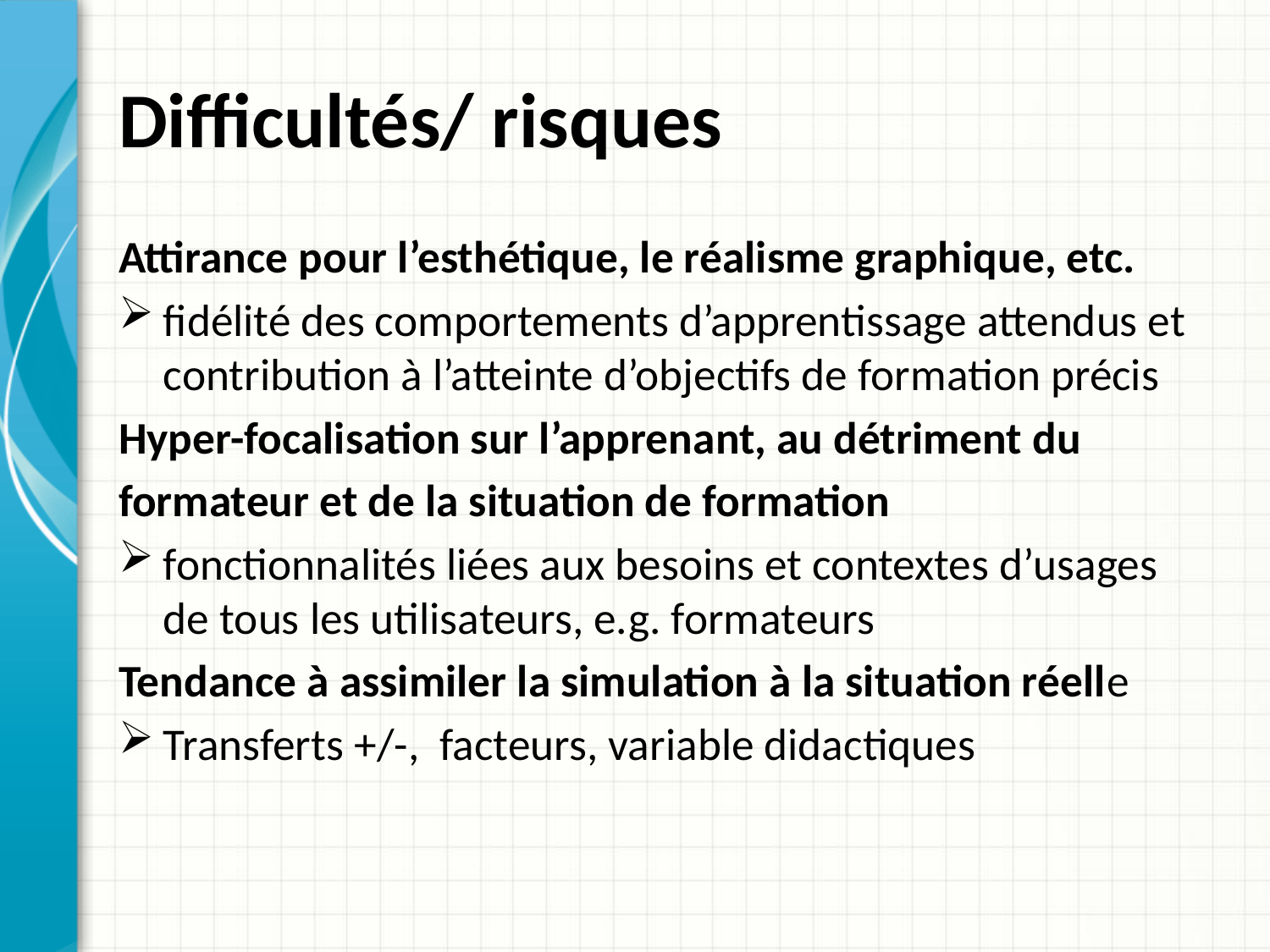

# Difficultés/ risques
Attirance pour l’esthétique, le réalisme graphique, etc.
fidélité des comportements d’apprentissage attendus et contribution à l’atteinte d’objectifs de formation précis
Hyper-focalisation sur l’apprenant, au détriment du
formateur et de la situation de formation
fonctionnalités liées aux besoins et contextes d’usages de tous les utilisateurs, e.g. formateurs
Tendance à assimiler la simulation à la situation réelle
Transferts +/-,  facteurs, variable didactiques